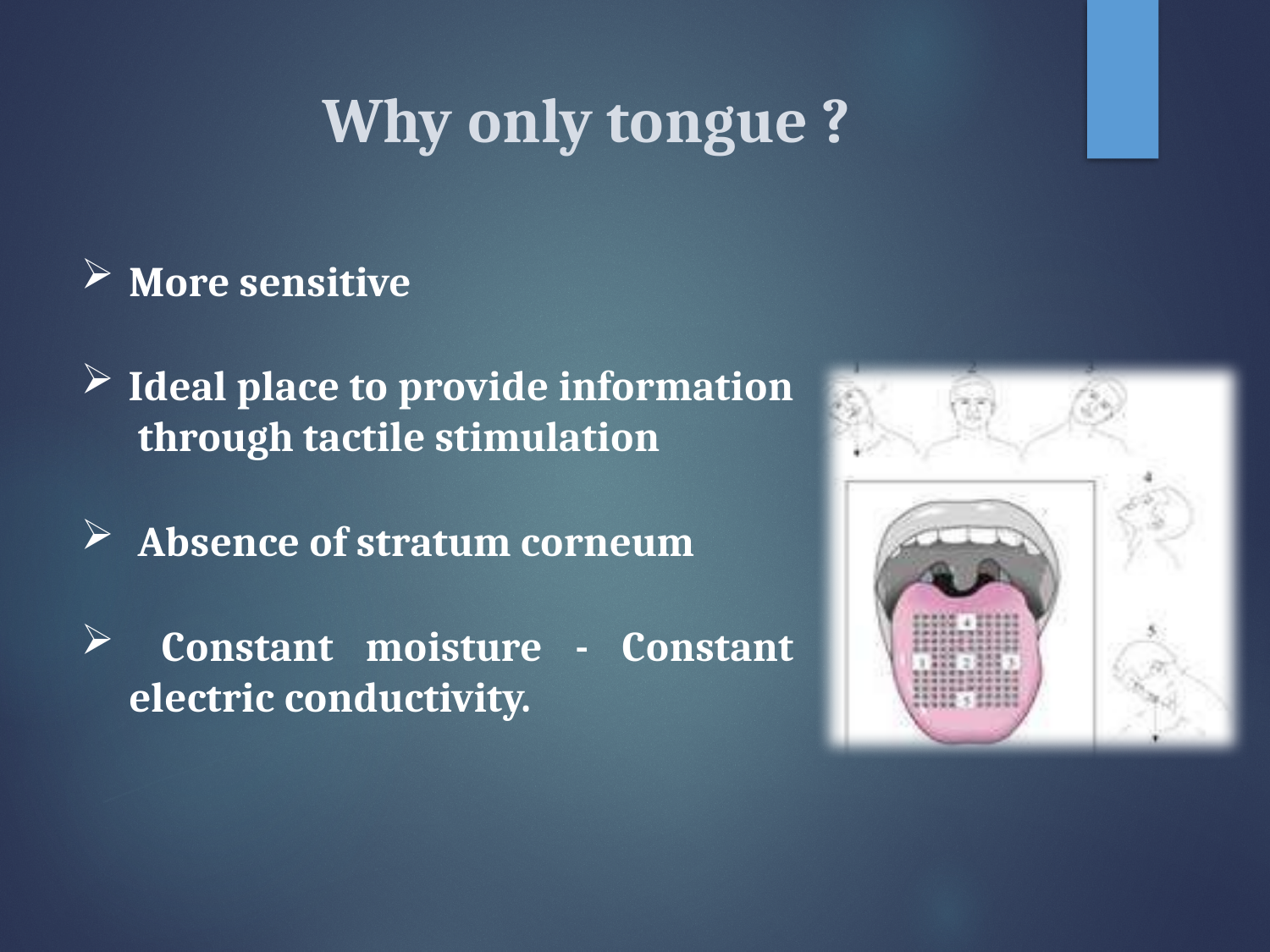

# Why only tongue ?
More sensitive

Ideal place to provide information  through tactile stimulation

 Absence of stratum corneum

 Constant moisture - Constant electric conductivity.